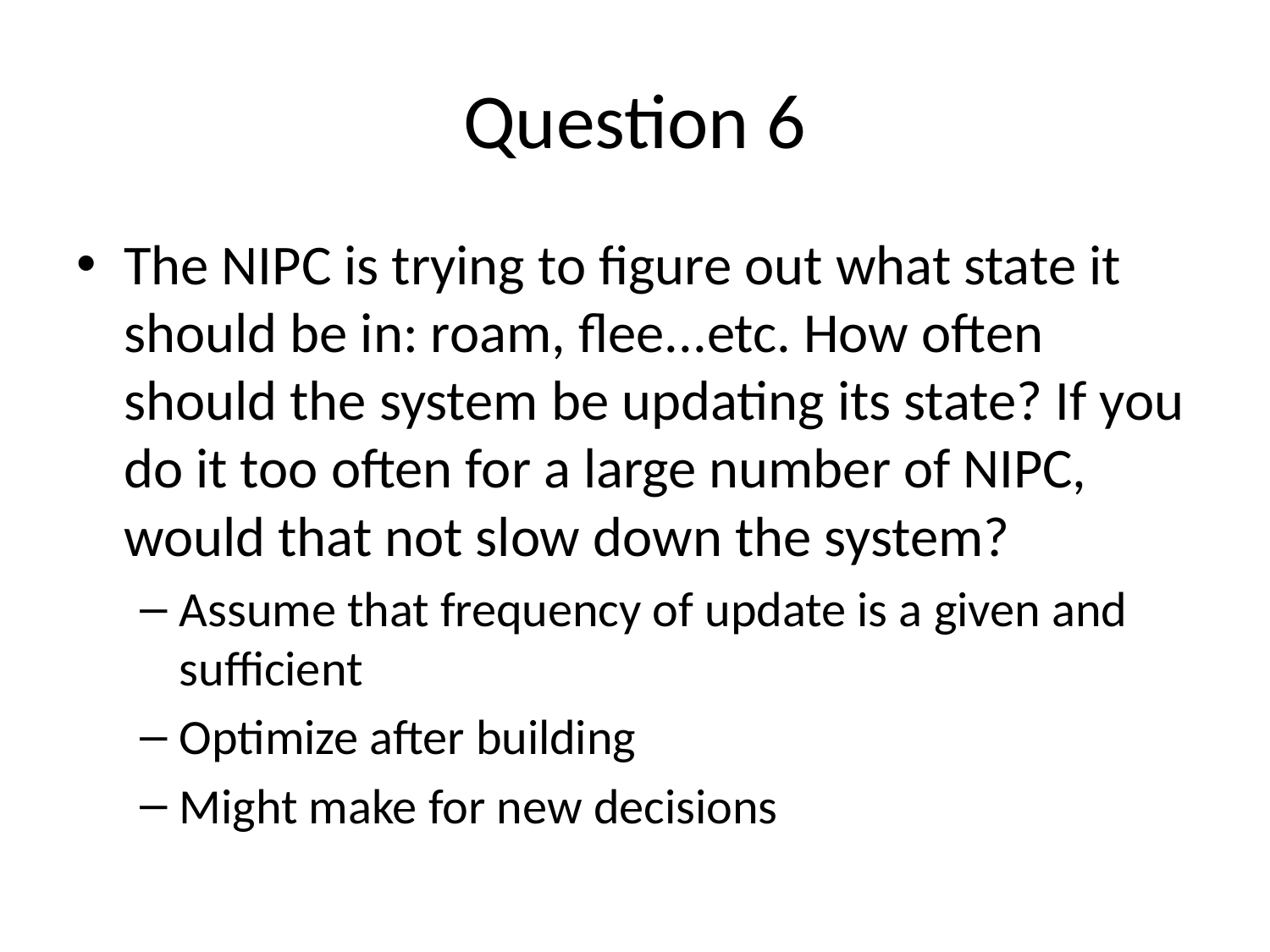

# Question 6
The NIPC is trying to figure out what state it should be in: roam, flee...etc. How often should the system be updating its state? If you do it too often for a large number of NIPC, would that not slow down the system?
Assume that frequency of update is a given and sufficient
Optimize after building
Might make for new decisions